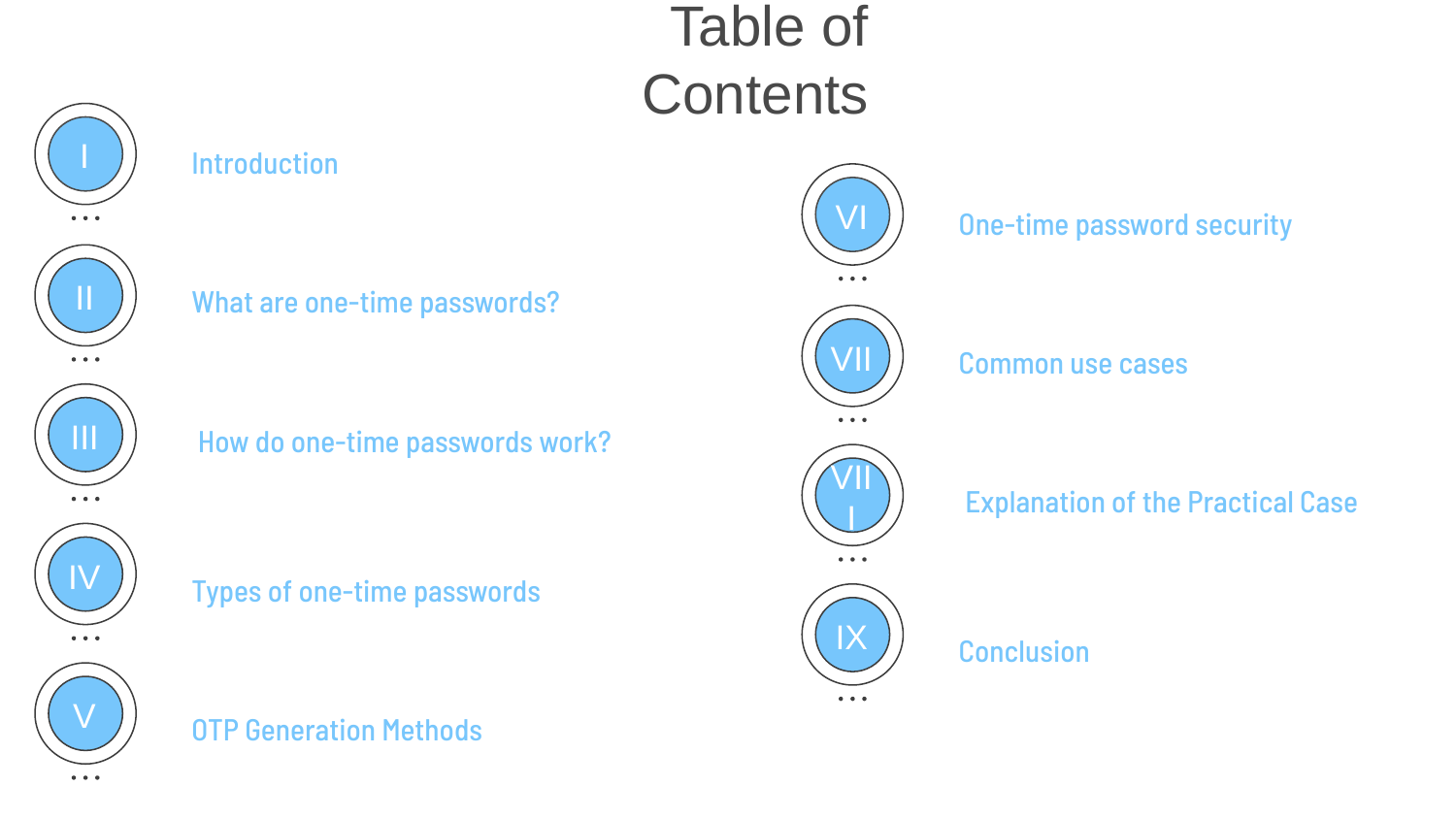

# Table of Contents

Introduction
I

One-time password security
VI

What are one-time passwords?
II

Common use cases
VII

How do one-time passwords work?
III

Explanation of the Practical Case
VIII

IV
Types of one-time passwords

IX
Conclusion

V
OTP Generation Methods